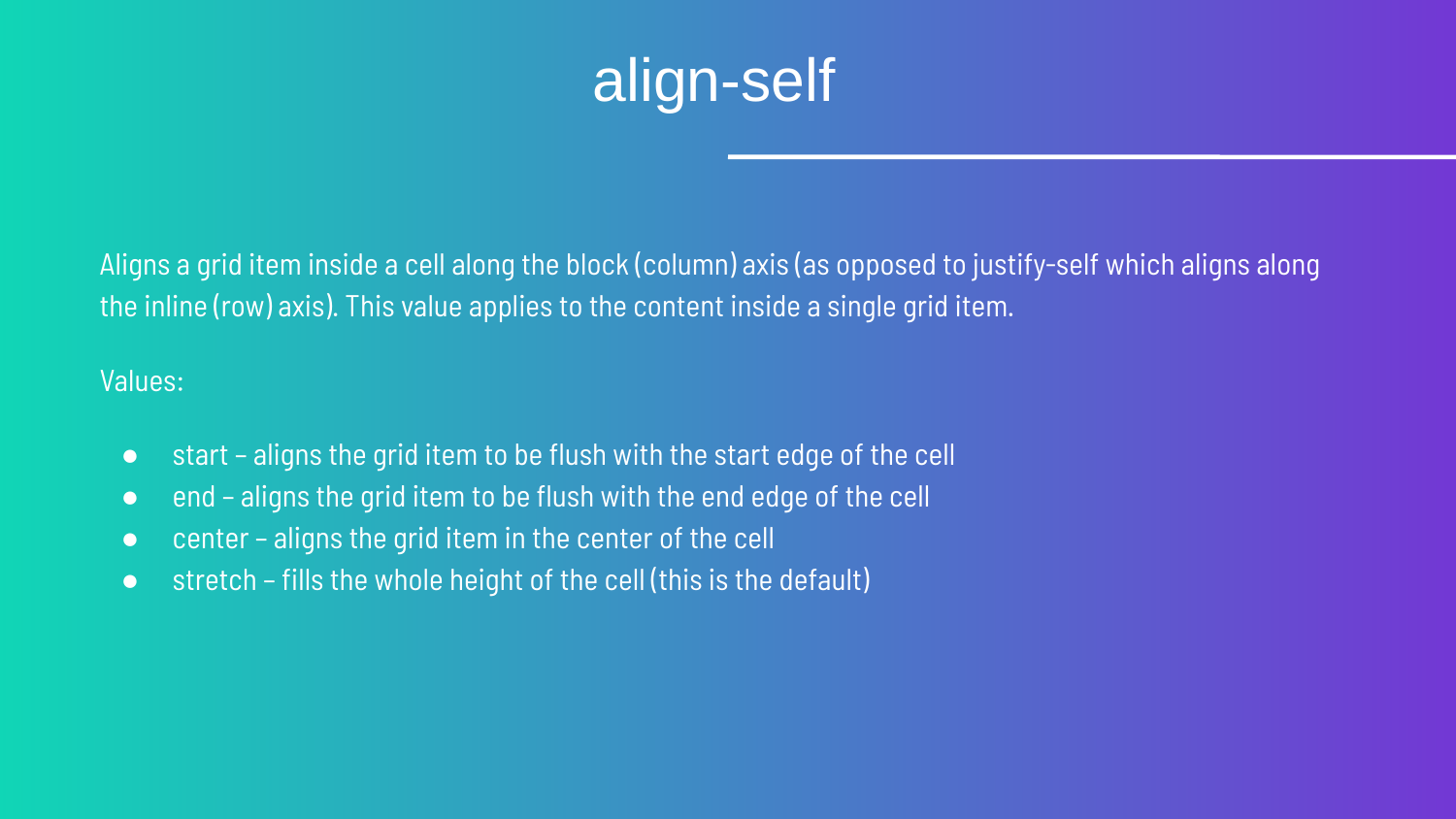

align-self
Aligns a grid item inside a cell along the block (column) axis (as opposed to justify-self which aligns along the inline (row) axis). This value applies to the content inside a single grid item.
Values:
start – aligns the grid item to be flush with the start edge of the cell
end – aligns the grid item to be flush with the end edge of the cell
center – aligns the grid item in the center of the cell
stretch – fills the whole height of the cell (this is the default)